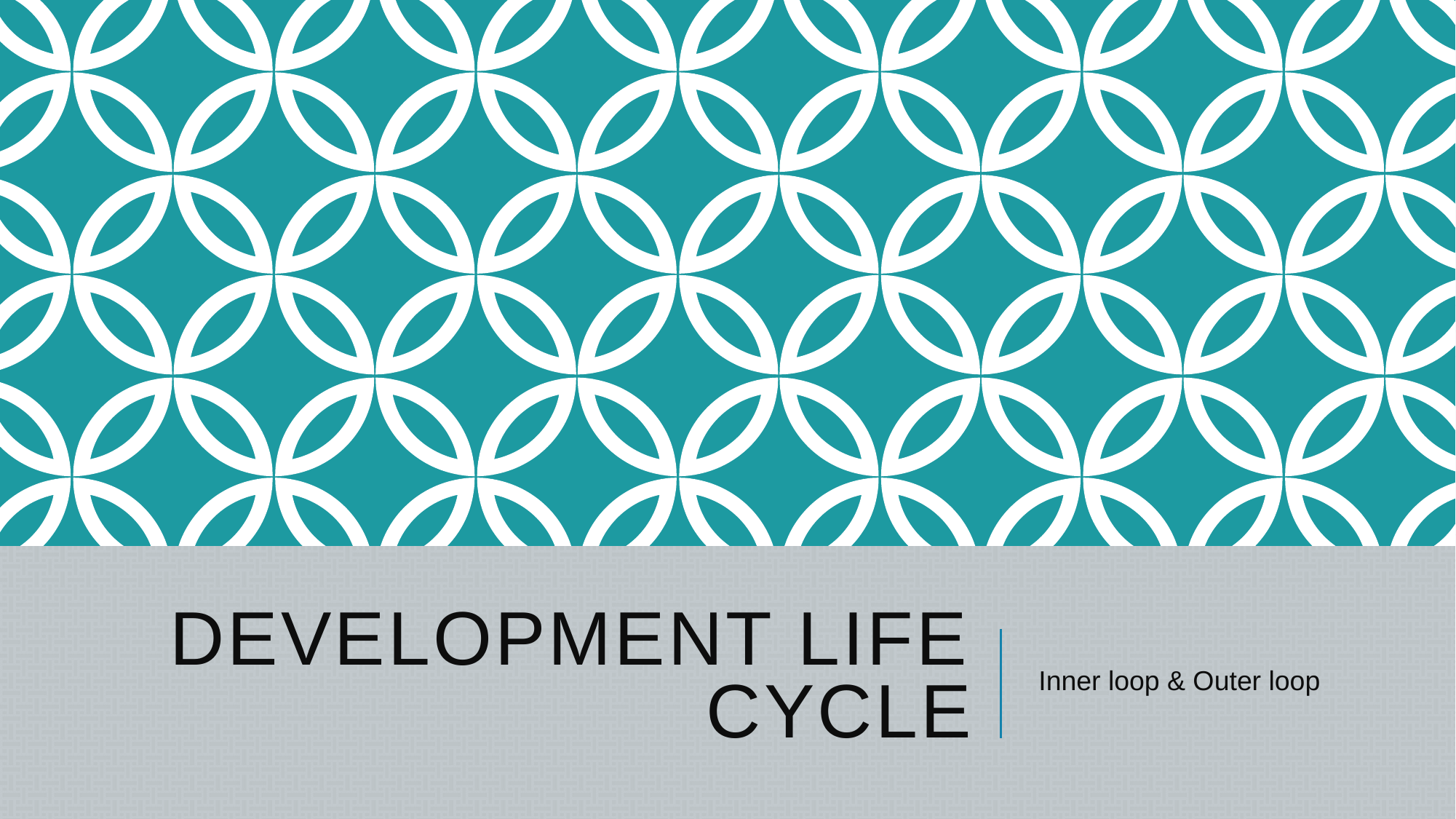

# Development Life CYCLE
Inner loop & Outer loop